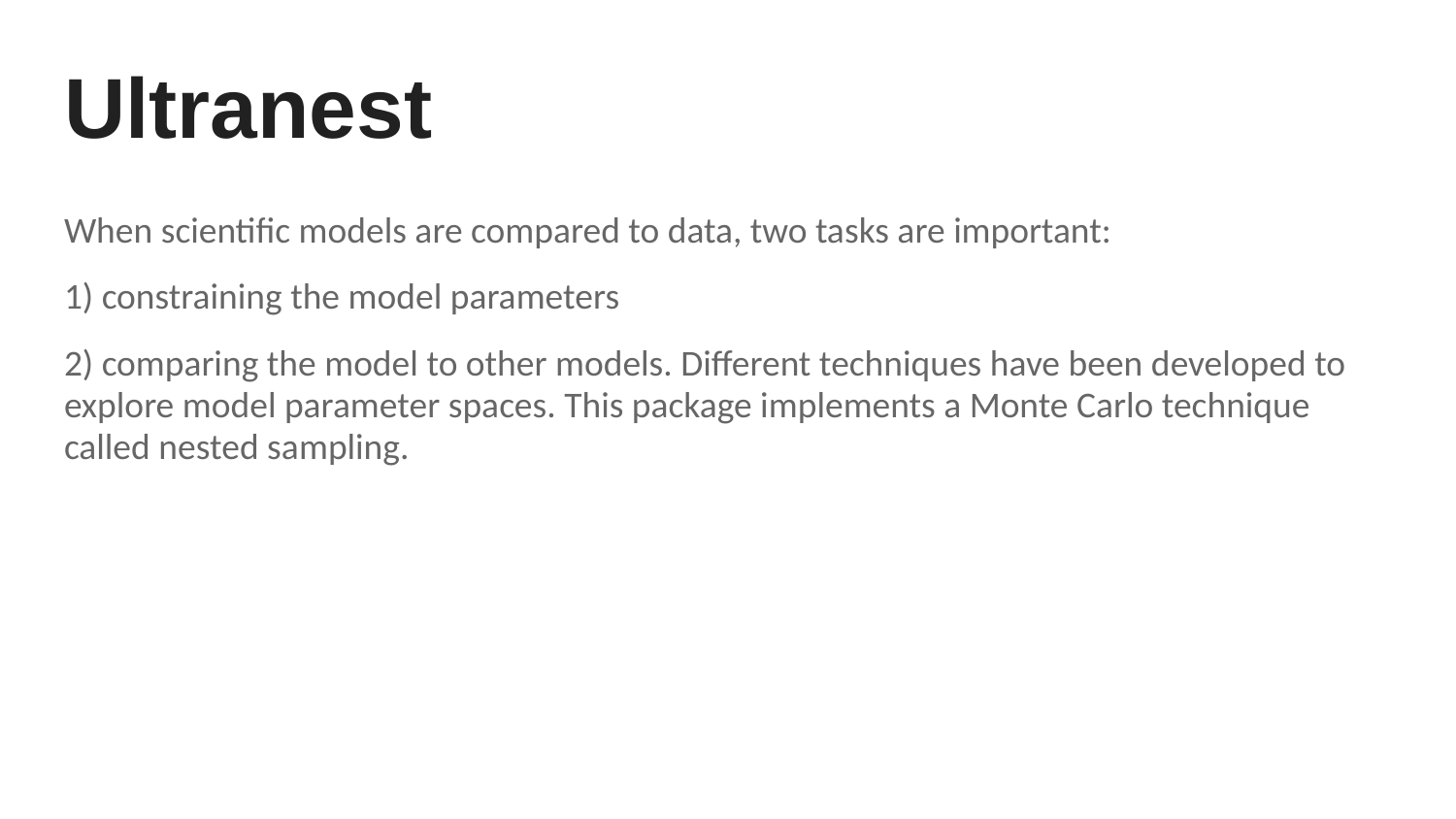

# Ultranest
When scientific models are compared to data, two tasks are important:
1) constraining the model parameters
2) comparing the model to other models. Different techniques have been developed to explore model parameter spaces. This package implements a Monte Carlo technique called nested sampling.